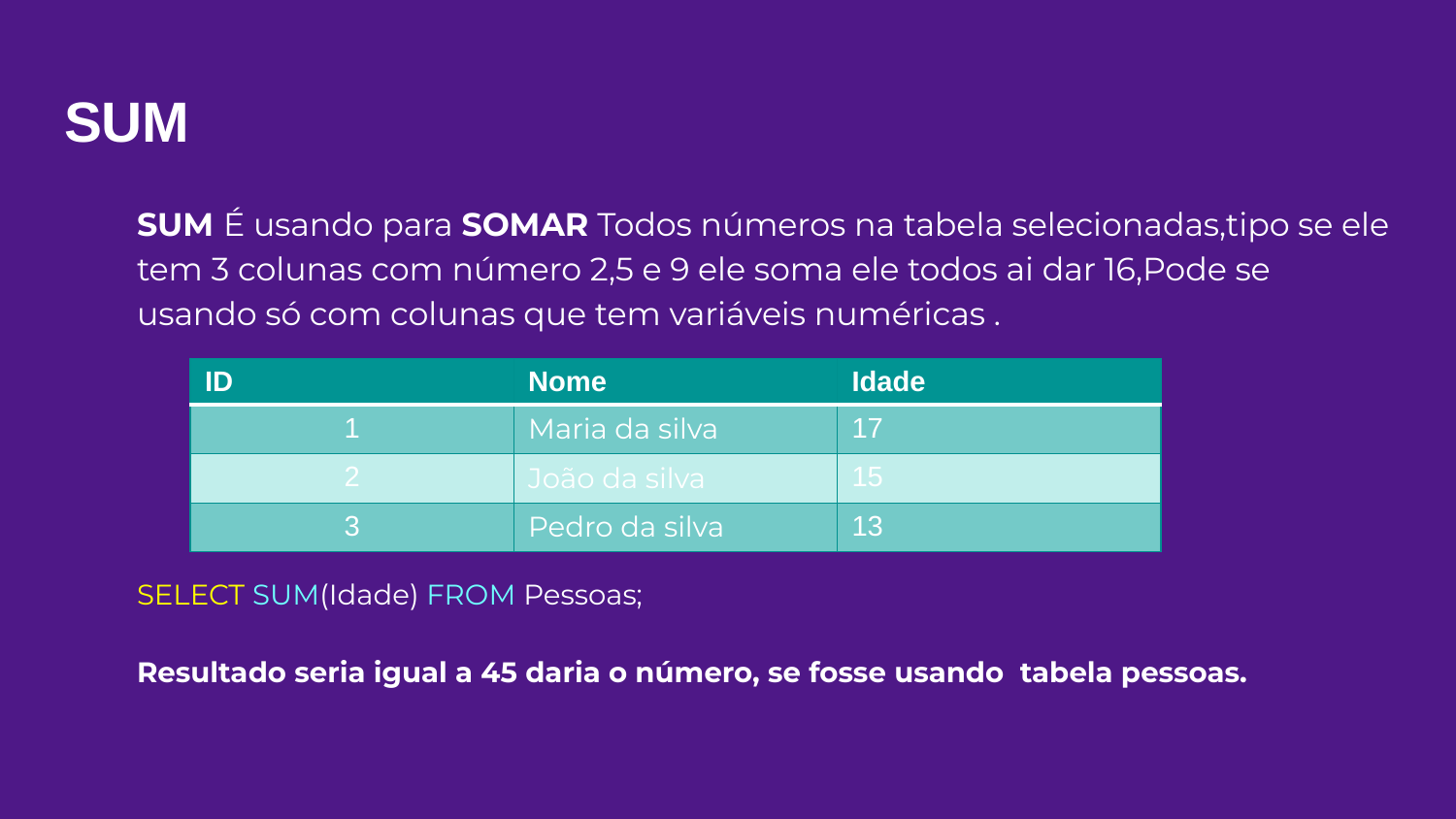

# SUM
SUM É usando para SOMAR Todos números na tabela selecionadas,tipo se ele tem 3 colunas com número 2,5 e 9 ele soma ele todos ai dar 16,Pode se usando só com colunas que tem variáveis numéricas .

SELECT SUM(Idade) FROM Pessoas;

Resultado seria igual a 45 daria o número, se fosse usando  tabela pessoas.

| ID | Nome | Idade |
| --- | --- | --- |
| 1 | Maria da silva | 17 |
| 2 | João da silva | 15 |
| 3 | Pedro da silva | 13 |